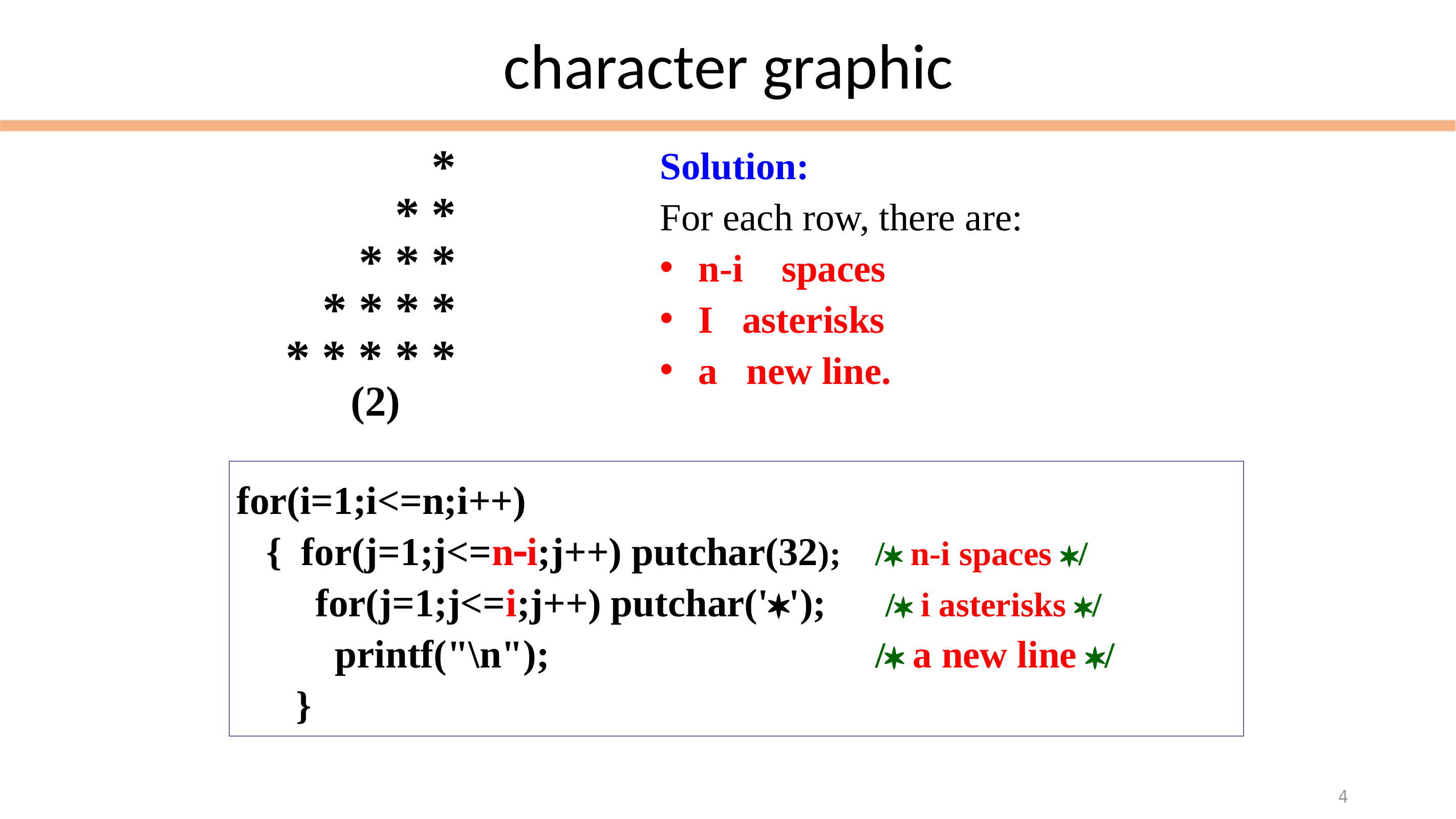

# character graphic
Solution:
For each row, there are:
n-i    spaces
I   asterisks
a   new line.
            *
         * *
      * * *
   * * * *
* * * * *
 (2)

for(i=1;i<=n;i++)
   {  for(j=1;j<=n−i;j++) putchar(32);    /∗ n-i spaces ∗/
        for(j=1;j<=i;j++) putchar('∗');      /∗ i asterisks ∗/
          printf("\n");                                 /∗ a new line ∗/
      }
4